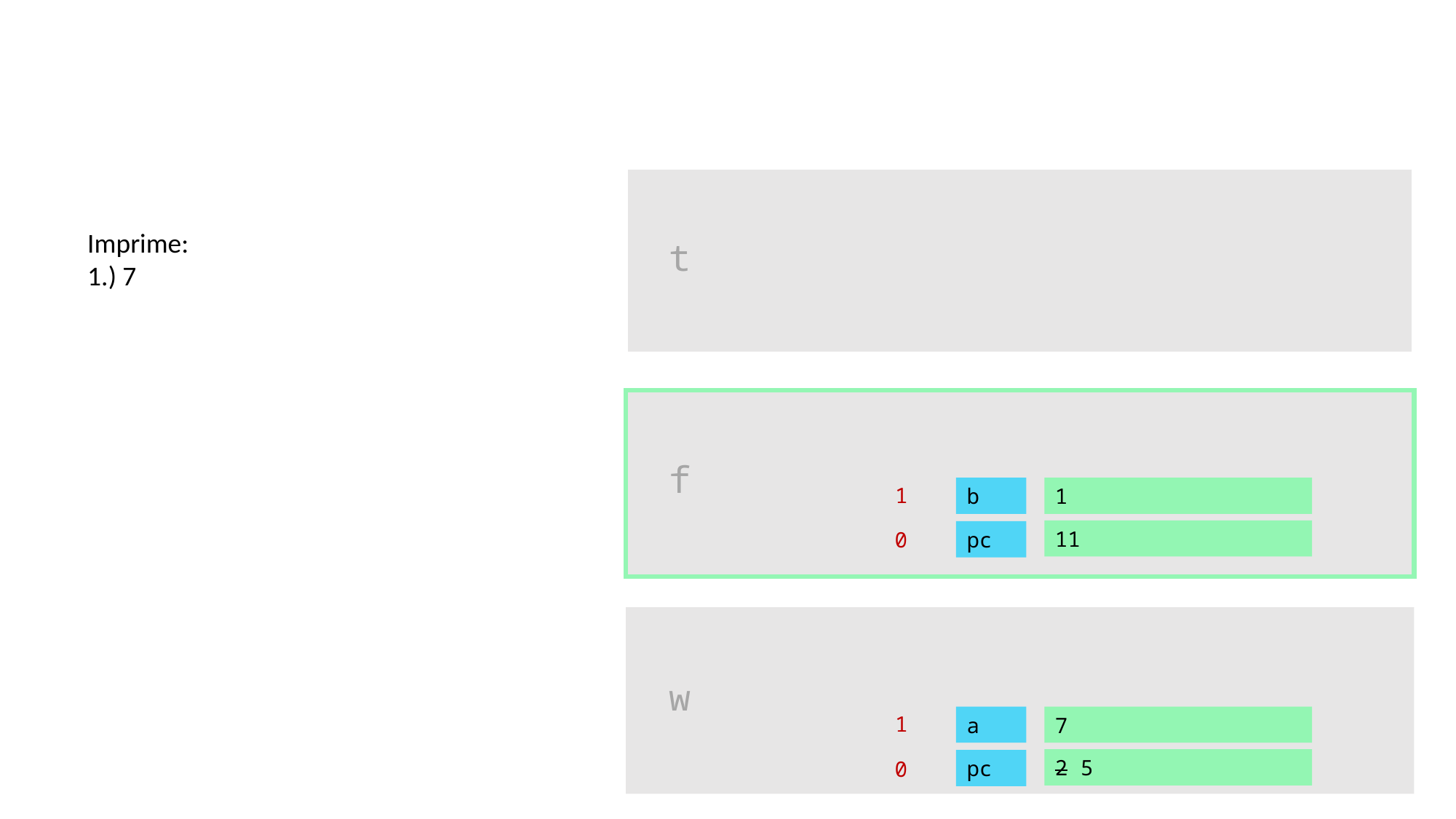

Imprime:
1.) 7
t

f
1
1
b
11
pc
0

w
1
7
a
2 5
pc
0